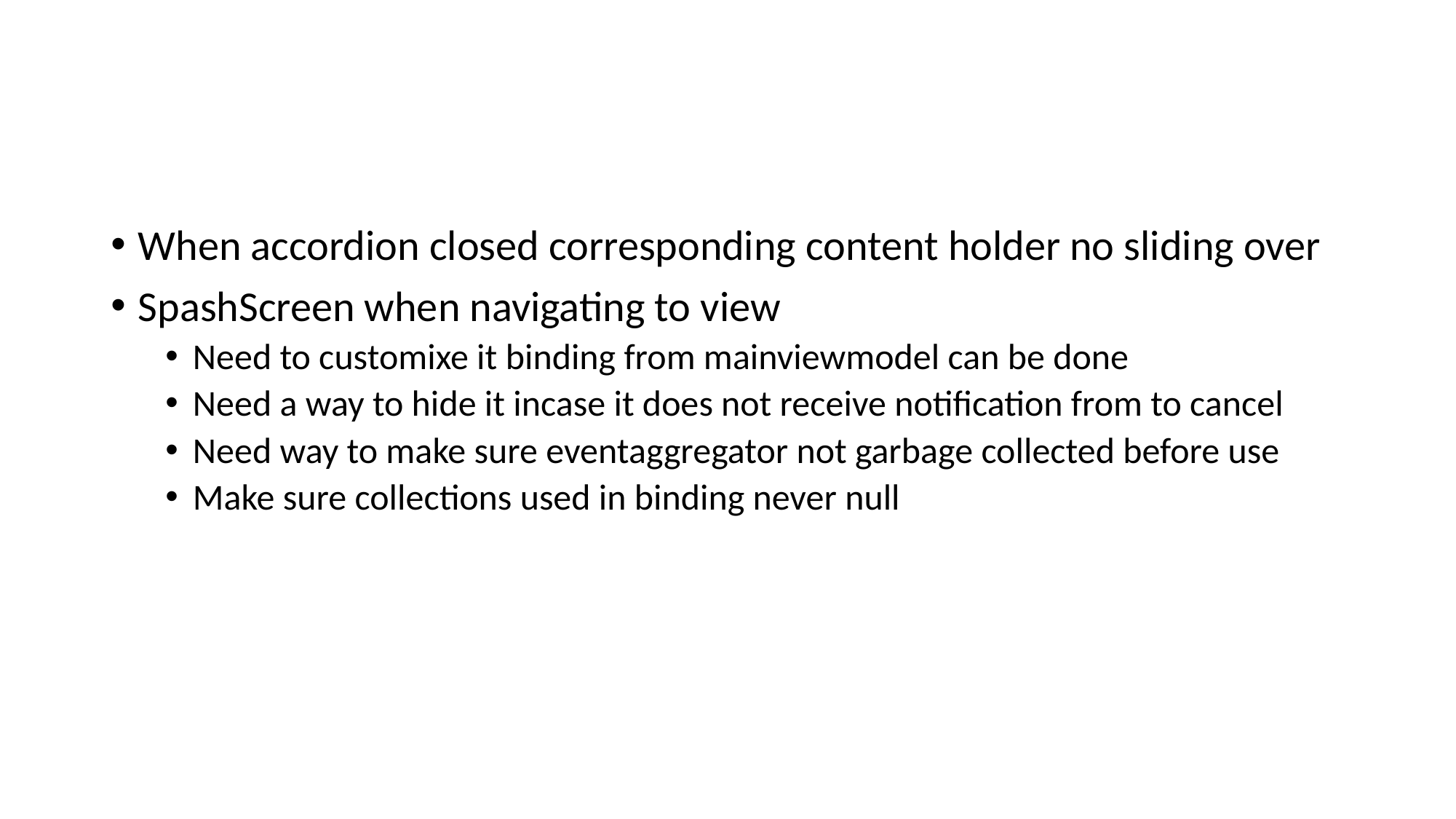

#
When accordion closed corresponding content holder no sliding over
SpashScreen when navigating to view
Need to customixe it binding from mainviewmodel can be done
Need a way to hide it incase it does not receive notification from to cancel
Need way to make sure eventaggregator not garbage collected before use
Make sure collections used in binding never null